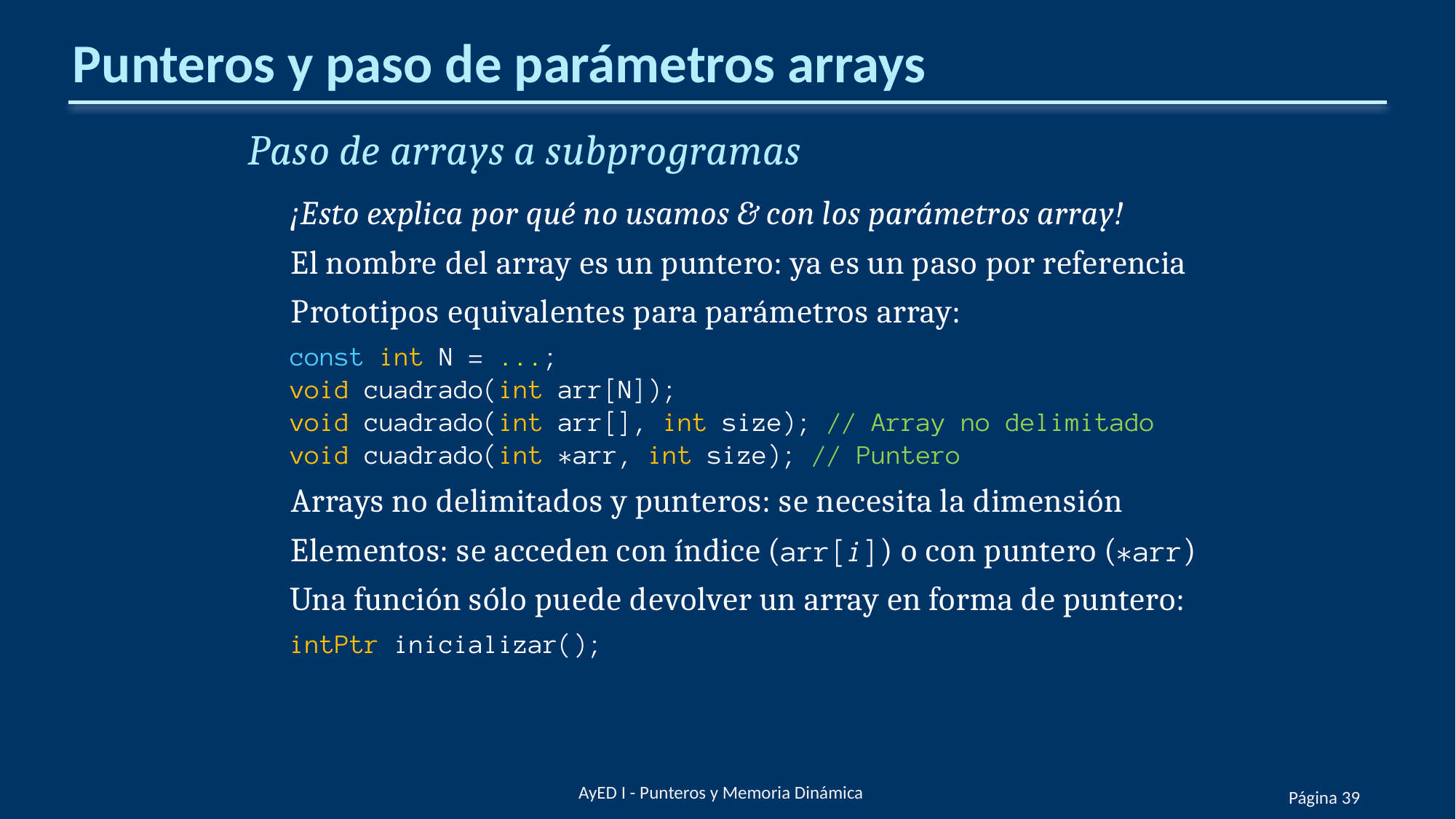

# Punteros y paso de parámetros arrays
Paso de arrays a subprogramas
¡Esto explica por qué no usamos & con los parámetros array!
El nombre del array es un puntero: ya es un paso por referencia
Prototipos equivalentes para parámetros array:
const int N = ...;
void cuadrado(int arr[N]);
void cuadrado(int arr[], int size); // Array no delimitado
void cuadrado(int *arr, int size); // Puntero
Arrays no delimitados y punteros: se necesita la dimensión
Elementos: se acceden con índice (arr[i]) o con puntero (*arr)
Una función sólo puede devolver un array en forma de puntero:
intPtr inicializar();
AyED I - Punteros y Memoria Dinámica
Página 39